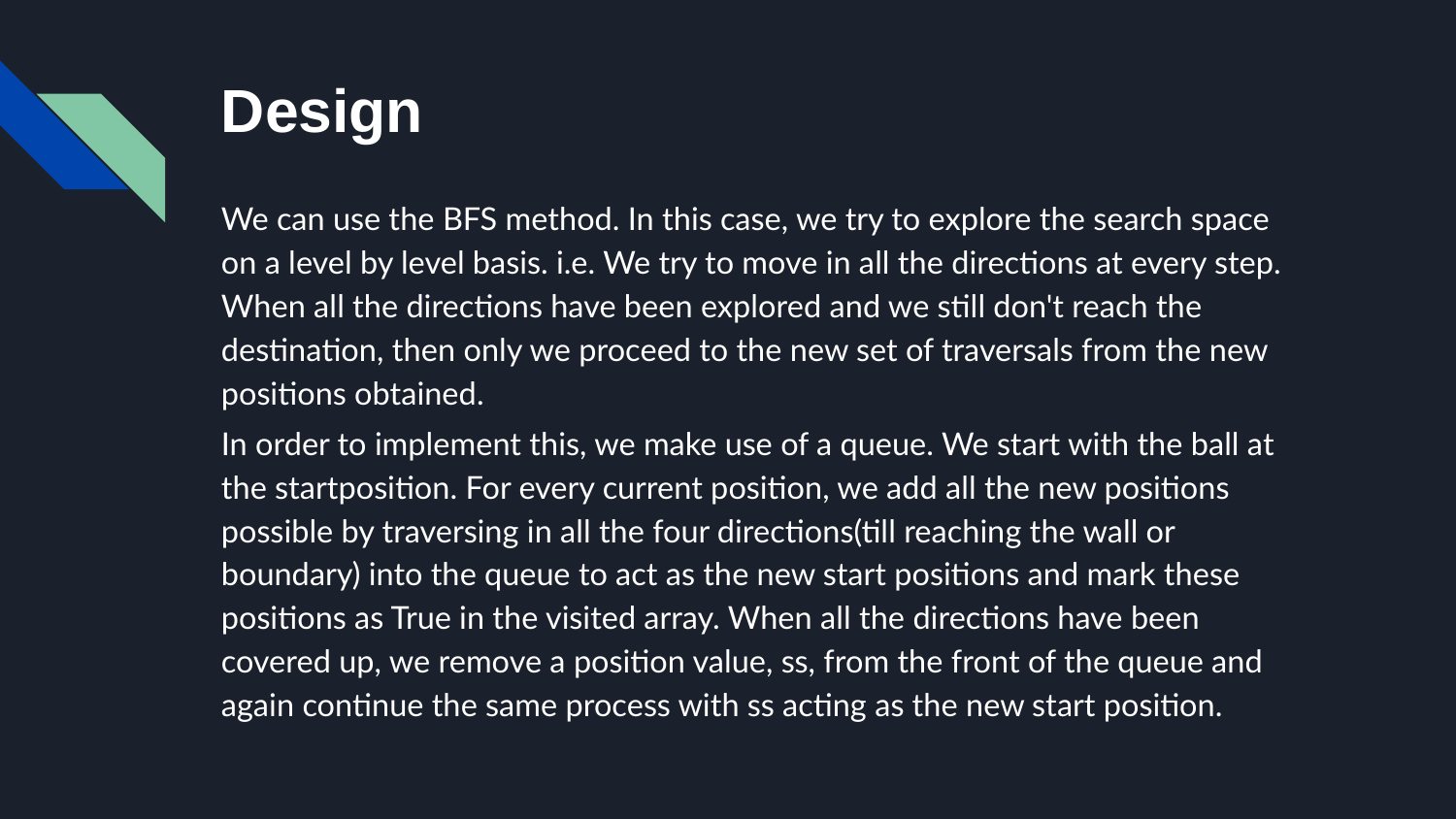

# Design

We can use the BFS method. In this case, we try to explore the search space on a level by level basis. i.e. We try to move in all the directions at every step. When all the directions have been explored and we still don't reach the destination, then only we proceed to the new set of traversals from the new positions obtained.
In order to implement this, we make use of a queue. We start with the ball at the startposition. For every current position, we add all the new positions possible by traversing in all the four directions(till reaching the wall or boundary) into the queue to act as the new start positions and mark these positions as True in the visited array. When all the directions have been covered up, we remove a position value, ss, from the front of the queue and again continue the same process with ss acting as the new start position.